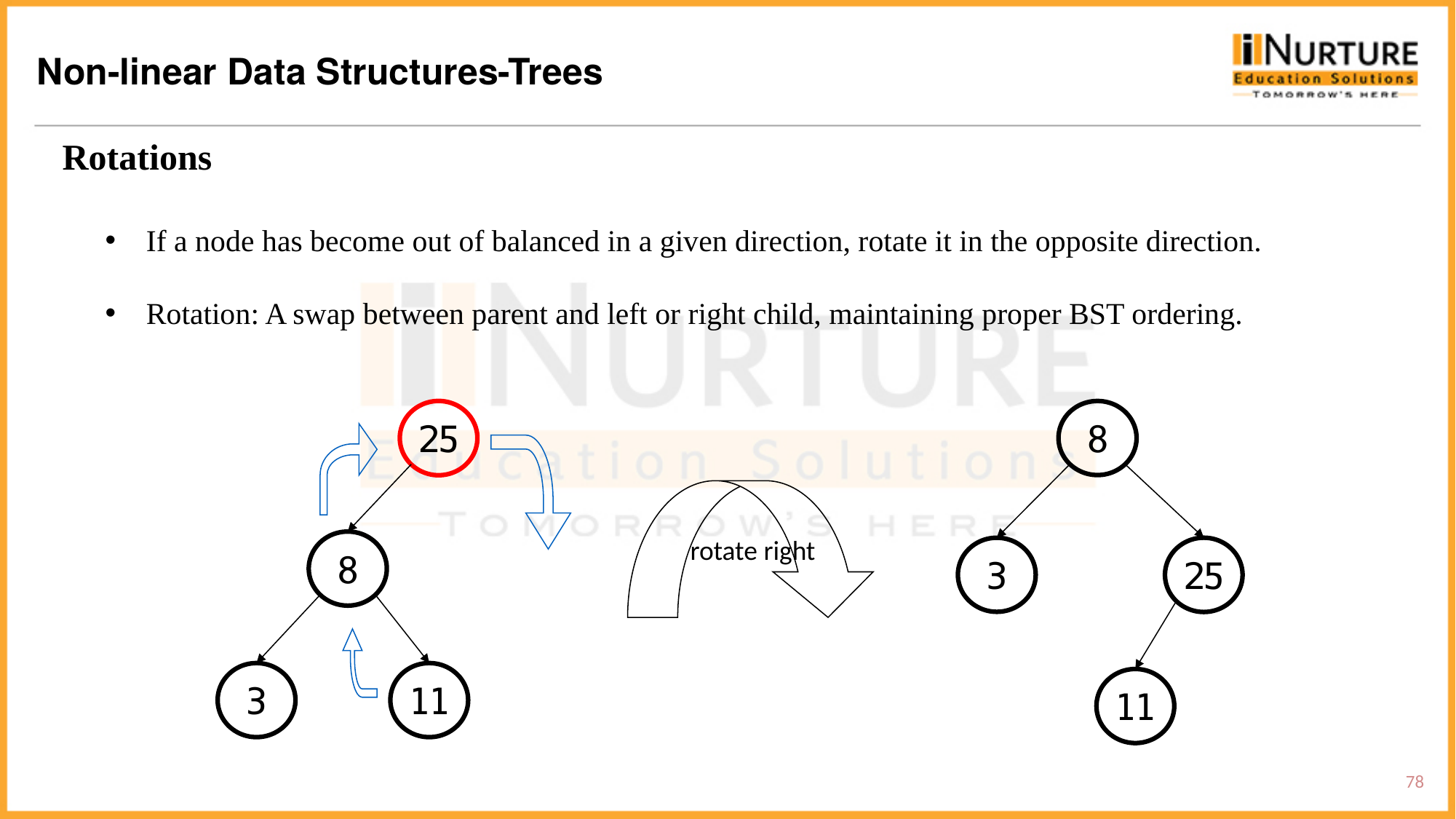

Non-linear Data Structures-Trees
Rotations

If a node has become out of balanced in a given direction, rotate it in the opposite direction.

Rotation: A swap between parent and left or right child, maintaining proper BST ordering.
25
8

rotate right
8
3
25

3
11
11
78